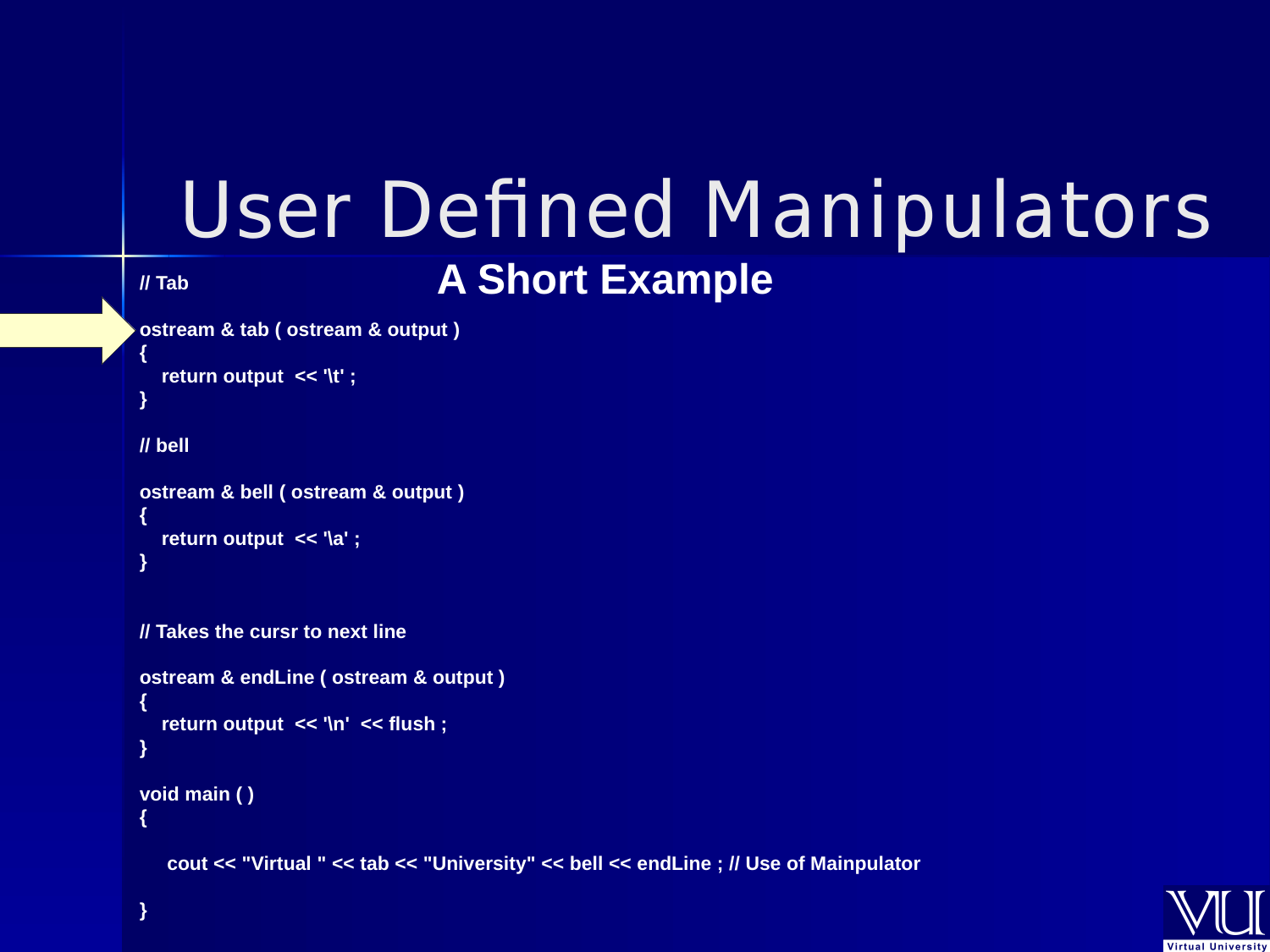

# User Defined Manipulators
A Short Example
// Tab

ostream & tab ( ostream & output )
{
    return output  << '\t' ;
}

// bell

ostream & bell ( ostream & output )
{
    return output  << '\a' ;
}

// Takes the cursr to next line

ostream & endLine ( ostream & output )
{
    return output  << '\n'  << flush ;
}

void main ( )
{

     cout << "Virtual " << tab << "University" << bell << endLine ; // Use of Mainpulator

}